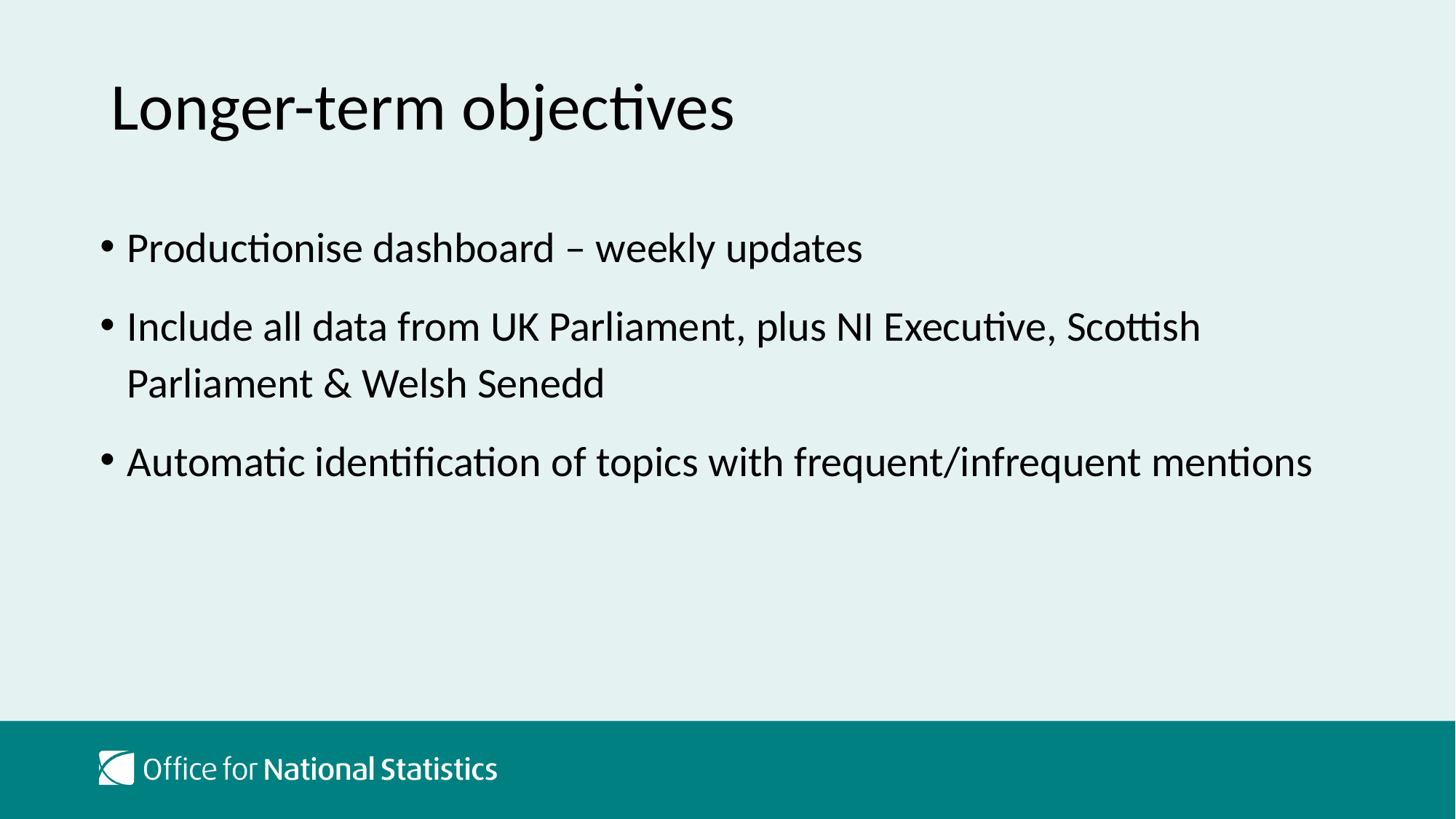

# Longer-term objectives
Productionise dashboard – weekly updates
Include all data from UK Parliament, plus NI Executive, Scottish Parliament & Welsh Senedd
Automatic identification of topics with frequent/infrequent mentions